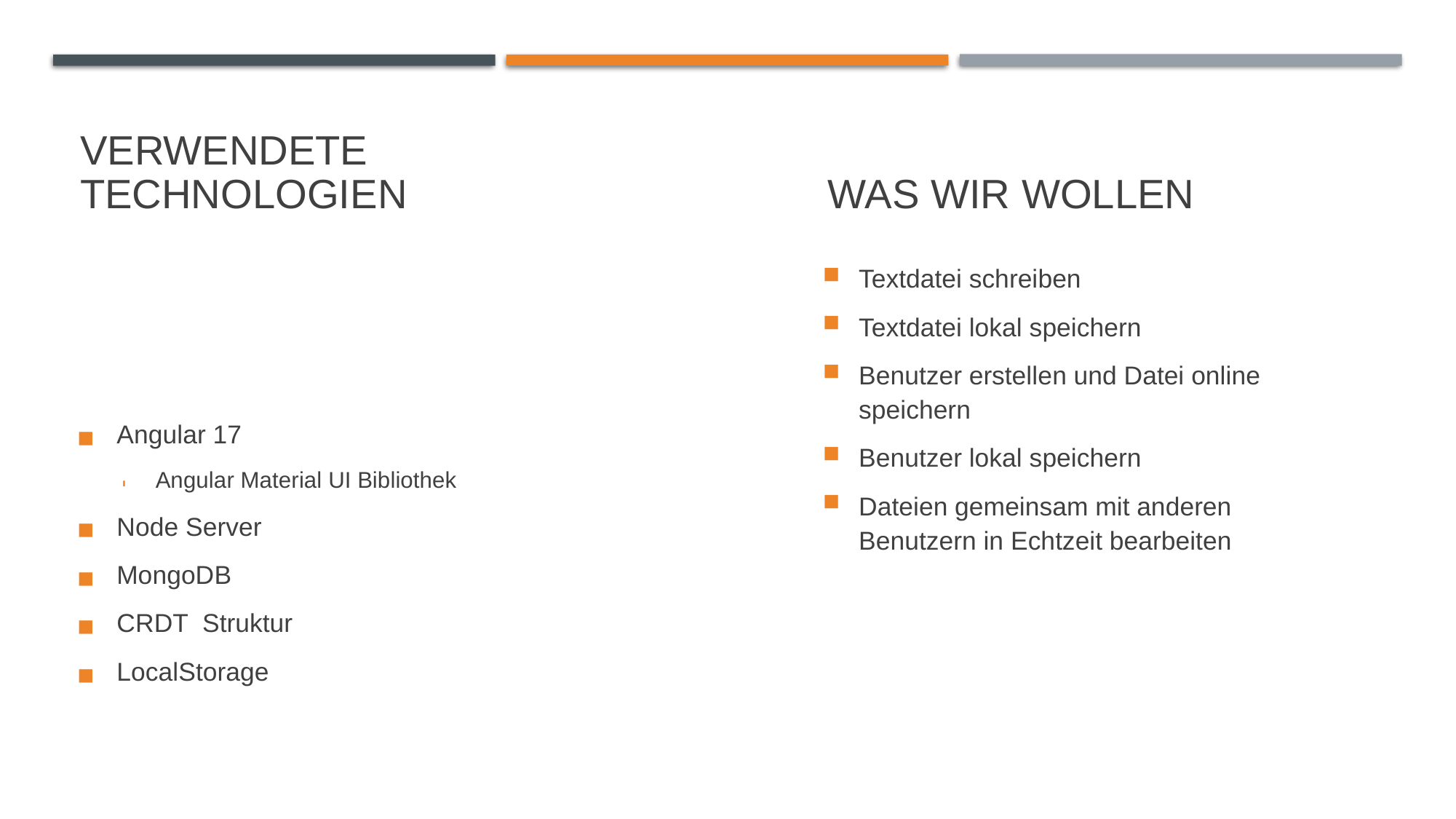

verwendete Technologien
# Was Wir wollen
Angular 17
Angular Material UI Bibliothek
Node Server
MongoDB
CRDT  Struktur
LocalStorage
Textdatei schreiben
Textdatei lokal speichern
Benutzer erstellen und Datei online speichern
Benutzer lokal speichern
Dateien gemeinsam mit anderen Benutzern in Echtzeit bearbeiten